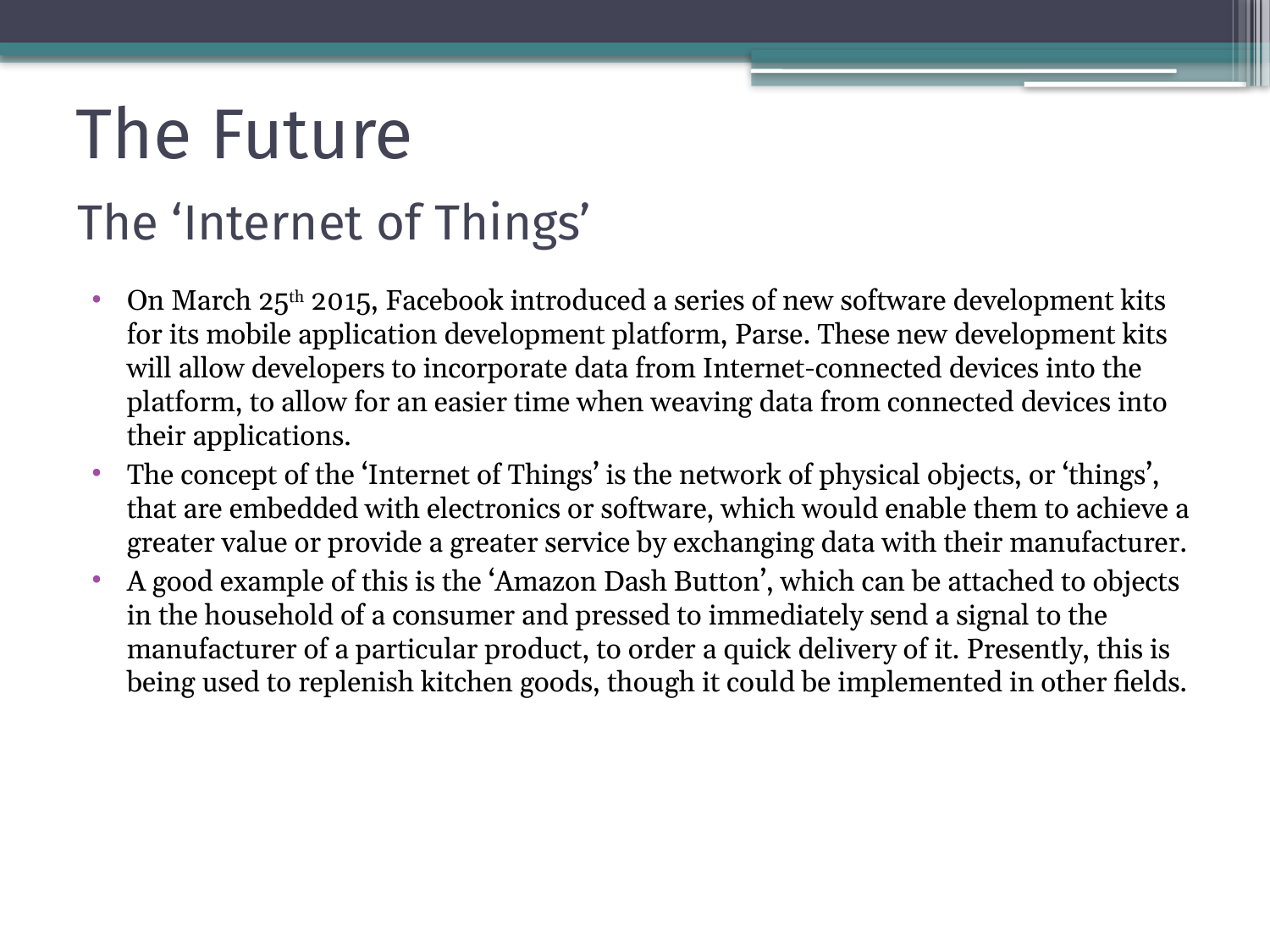

# The Future
The ‘Internet of Things’
On March 25th 2015, Facebook introduced a series of new software development kits for its mobile application development platform, Parse. These new development kits will allow developers to incorporate data from Internet-connected devices into the platform, to allow for an easier time when weaving data from connected devices into their applications.
The concept of the ‘Internet of Things’ is the network of physical objects, or ‘things’, that are embedded with electronics or software, which would enable them to achieve a greater value or provide a greater service by exchanging data with their manufacturer.
A good example of this is the ‘Amazon Dash Button’, which can be attached to objects in the household of a consumer and pressed to immediately send a signal to the manufacturer of a particular product, to order a quick delivery of it. Presently, this is being used to replenish kitchen goods, though it could be implemented in other fields.